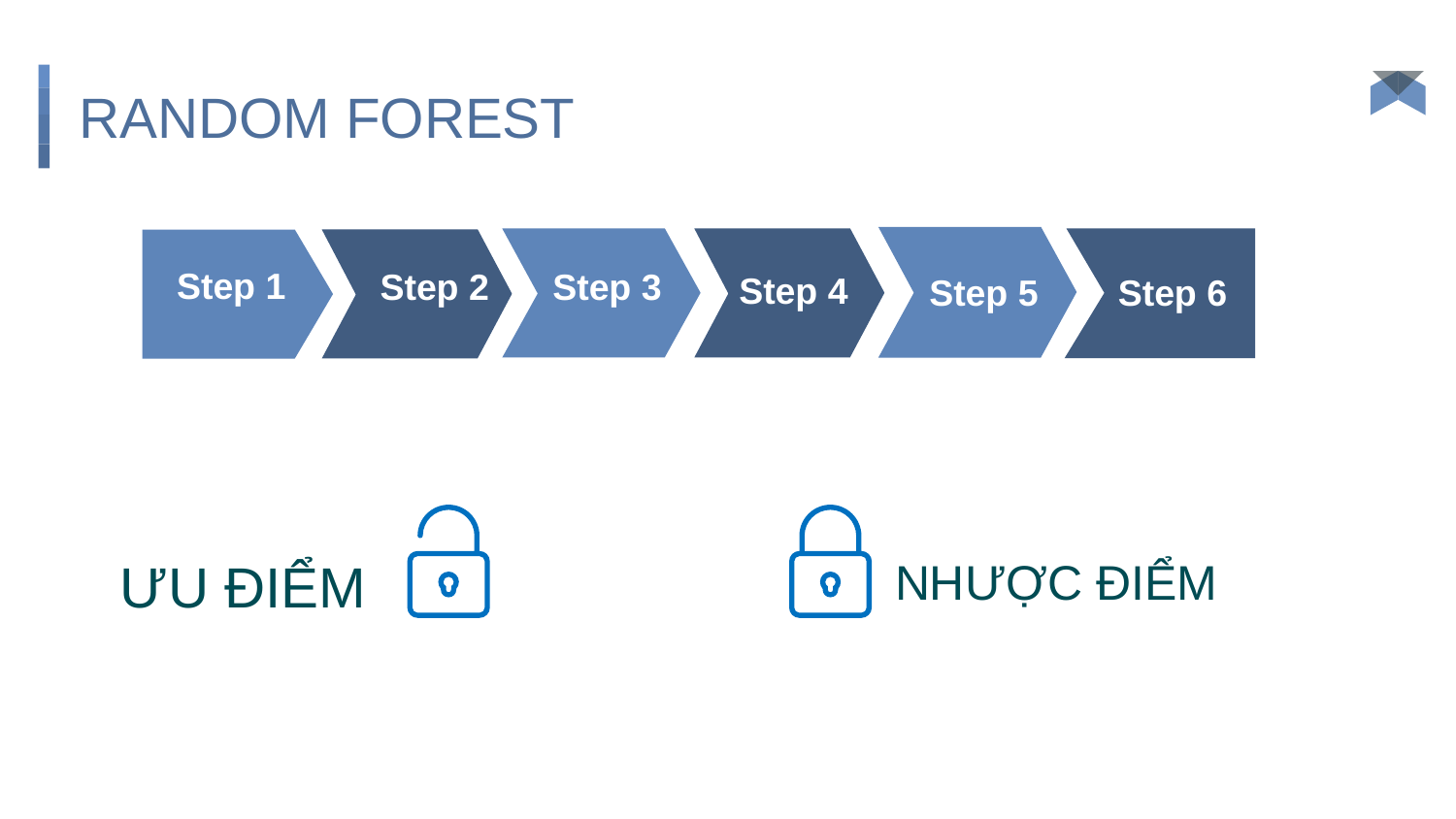

# RANDOM FOREST

Step 1
Step 2
Step 3
Step 4
Step 5
Step 6

ƯU ĐIỂM
NHƯỢC ĐIỂM